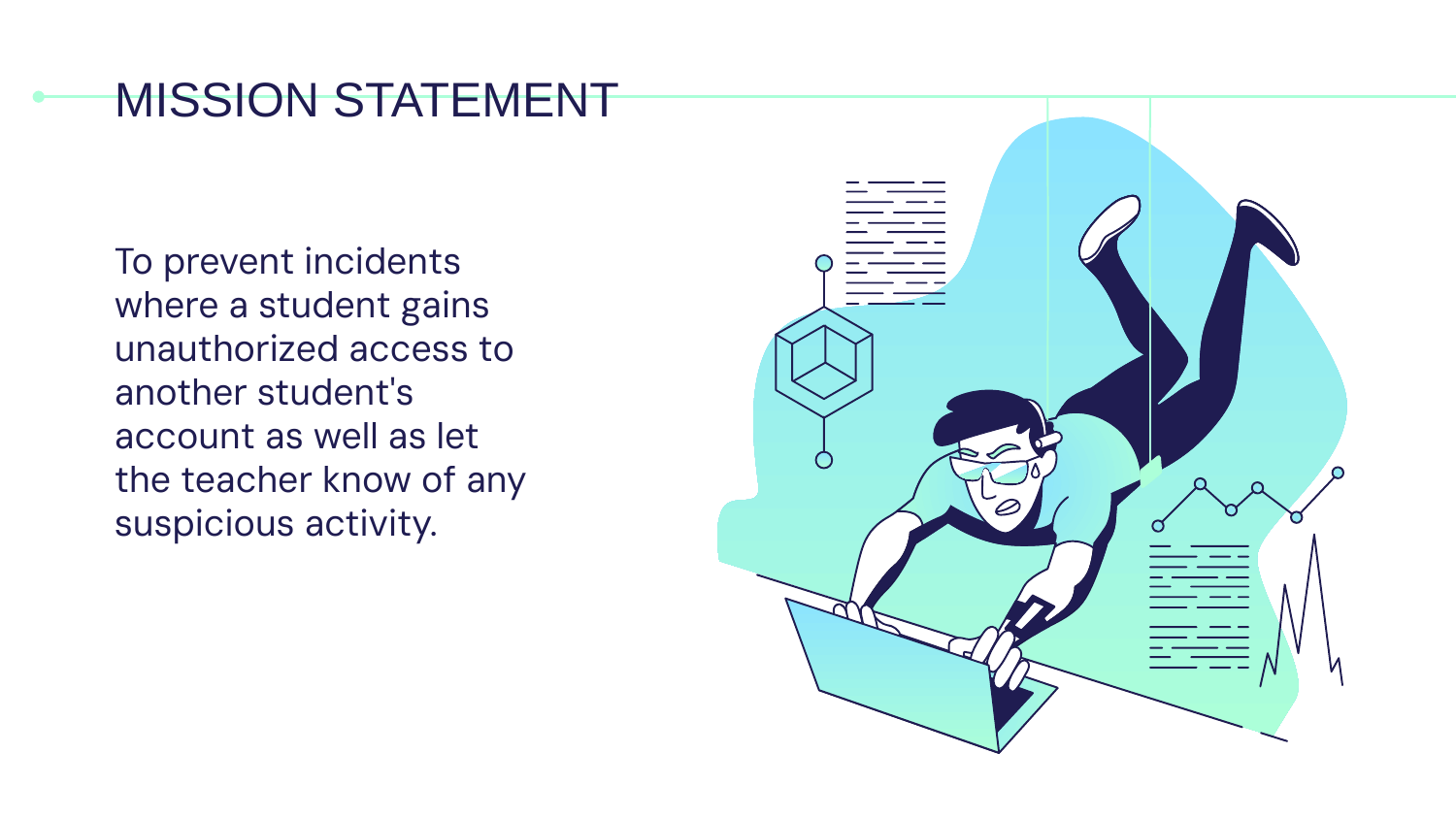

# MISSION STATEMENT

To prevent incidents where a student gains unauthorized access to another student's account as well as let the teacher know of any suspicious activity.